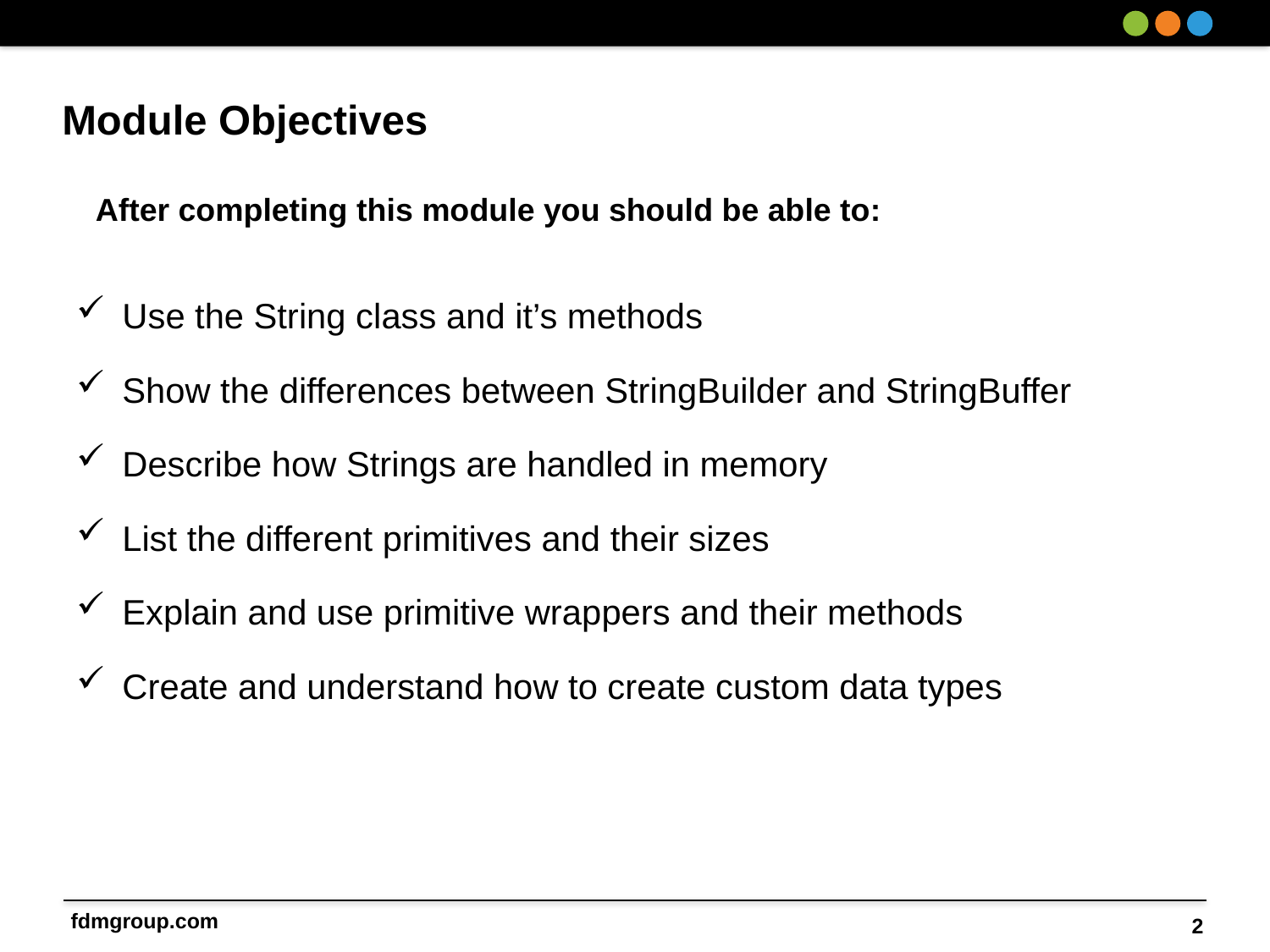

Use the String class and it’s methods
Show the differences between StringBuilder and StringBuffer
Describe how Strings are handled in memory
List the different primitives and their sizes
Explain and use primitive wrappers and their methods
Create and understand how to create custom data types

2